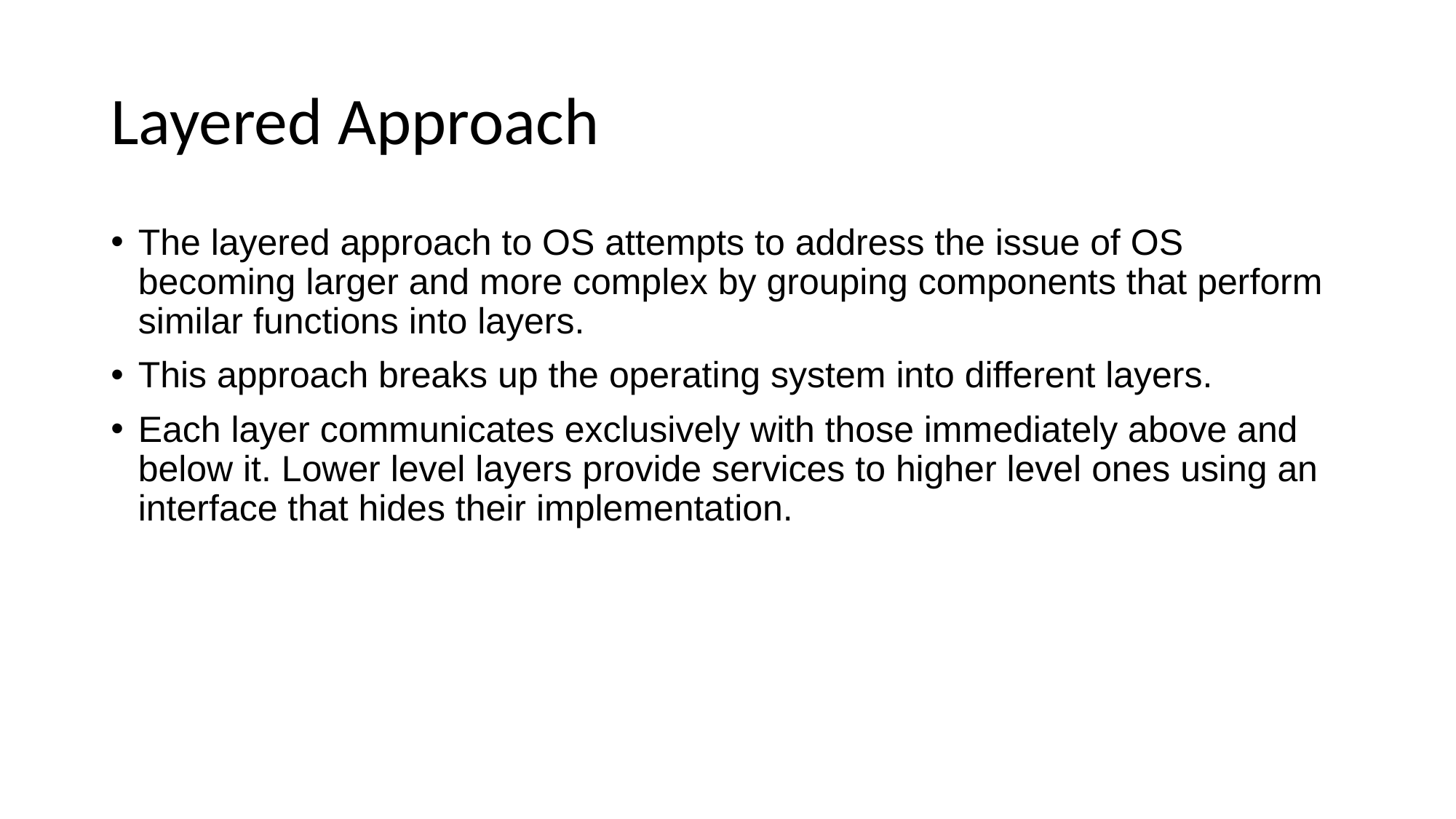

# Layered Approach
The layered approach to OS attempts to address the issue of OS becoming larger and more complex by grouping components that perform similar functions into layers.
This approach breaks up the operating system into different layers.
Each layer communicates exclusively with those immediately above and below it. Lower level layers provide services to higher level ones using an interface that hides their implementation.